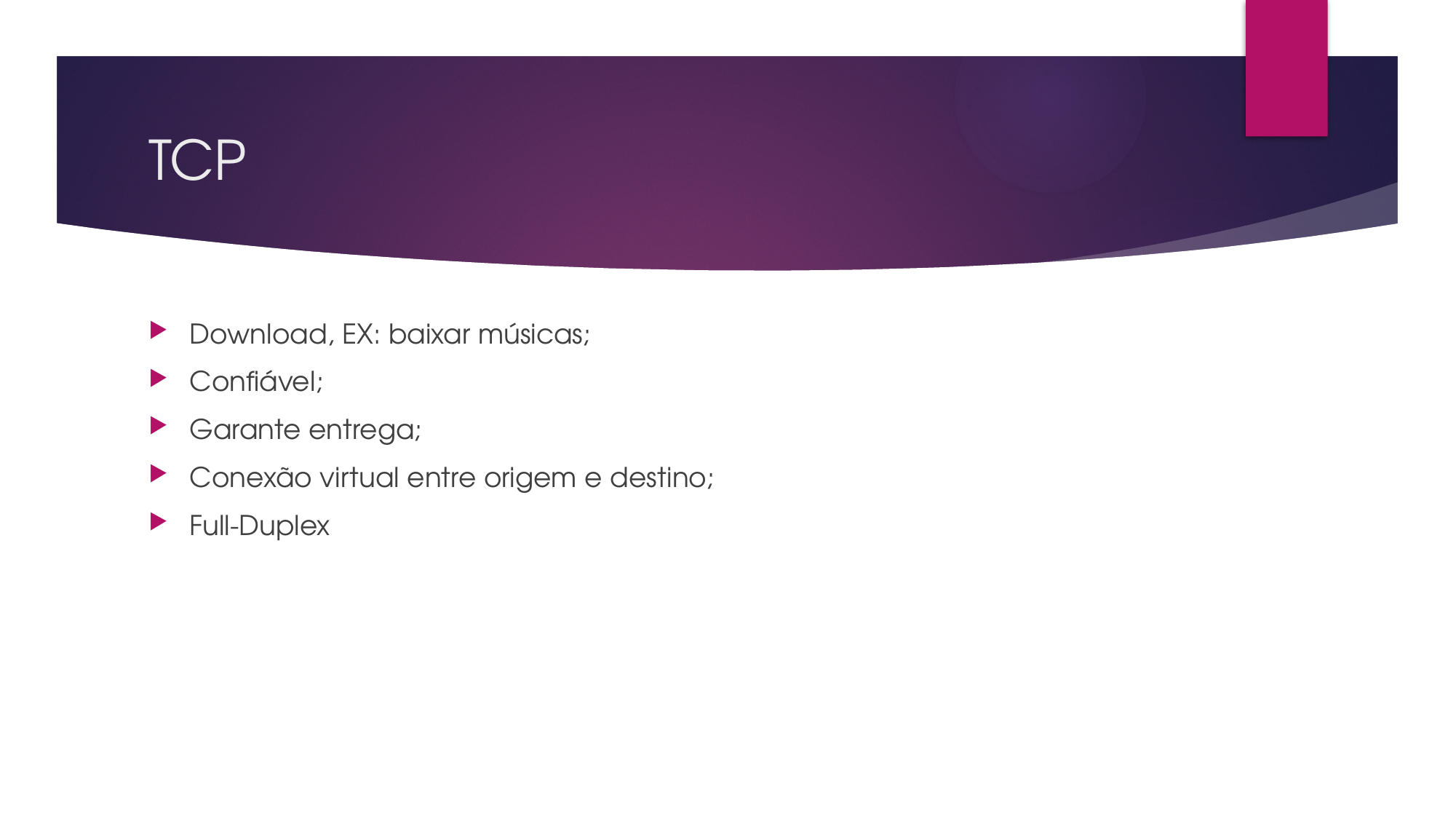

# TCP
Download, EX: baixar músicas;
Confiável;
Garante entrega;
Conexão virtual entre origem e destino;
Full-Duplex